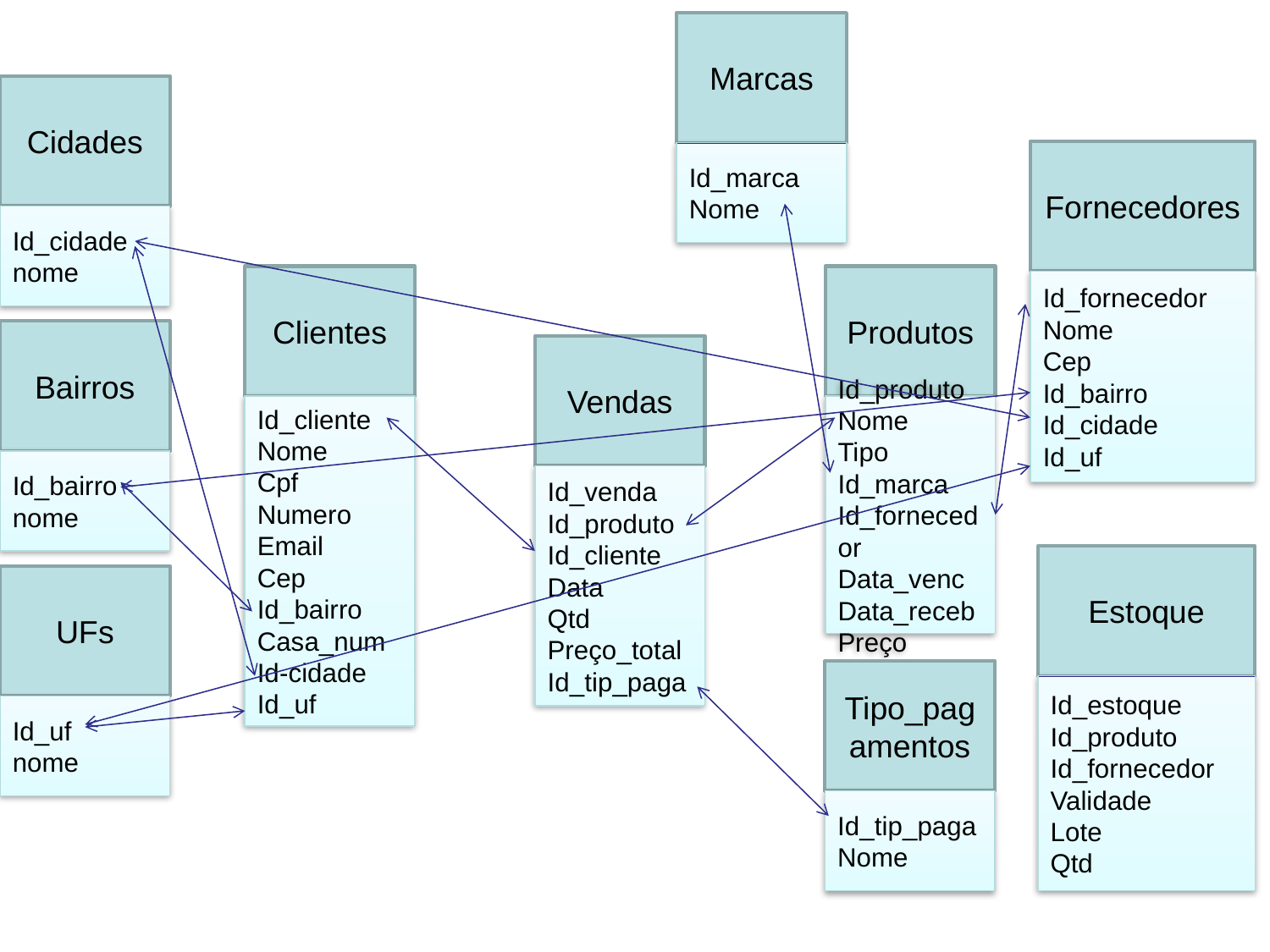

Marcas
Cidades
Fornecedores
Id_marca
Nome
Id_cidade
nome
Clientes
Produtos
Id_fornecedor
Nome
Cep
Id_bairro
Id_cidade
Id_uf
Bairros
Vendas
Id_cliente
Nome
Cpf
Numero
Email
Cep
Id_bairro
Casa_num
Id-cidade
Id_uf
Id_produto
Nome
Tipo
Id_marca
Id_fornecedor
Data_venc
Data_receb
Preço
Id_bairro
nome
Id_venda
Id_produto
Id_cliente
Data
Qtd
Preço_total
Id_tip_paga
Estoque
UFs
Tipo_pagamentos
Id_estoque
Id_produto
Id_fornecedor
Validade
Lote
Qtd
Id_uf
nome
Id_tip_paga
Nome